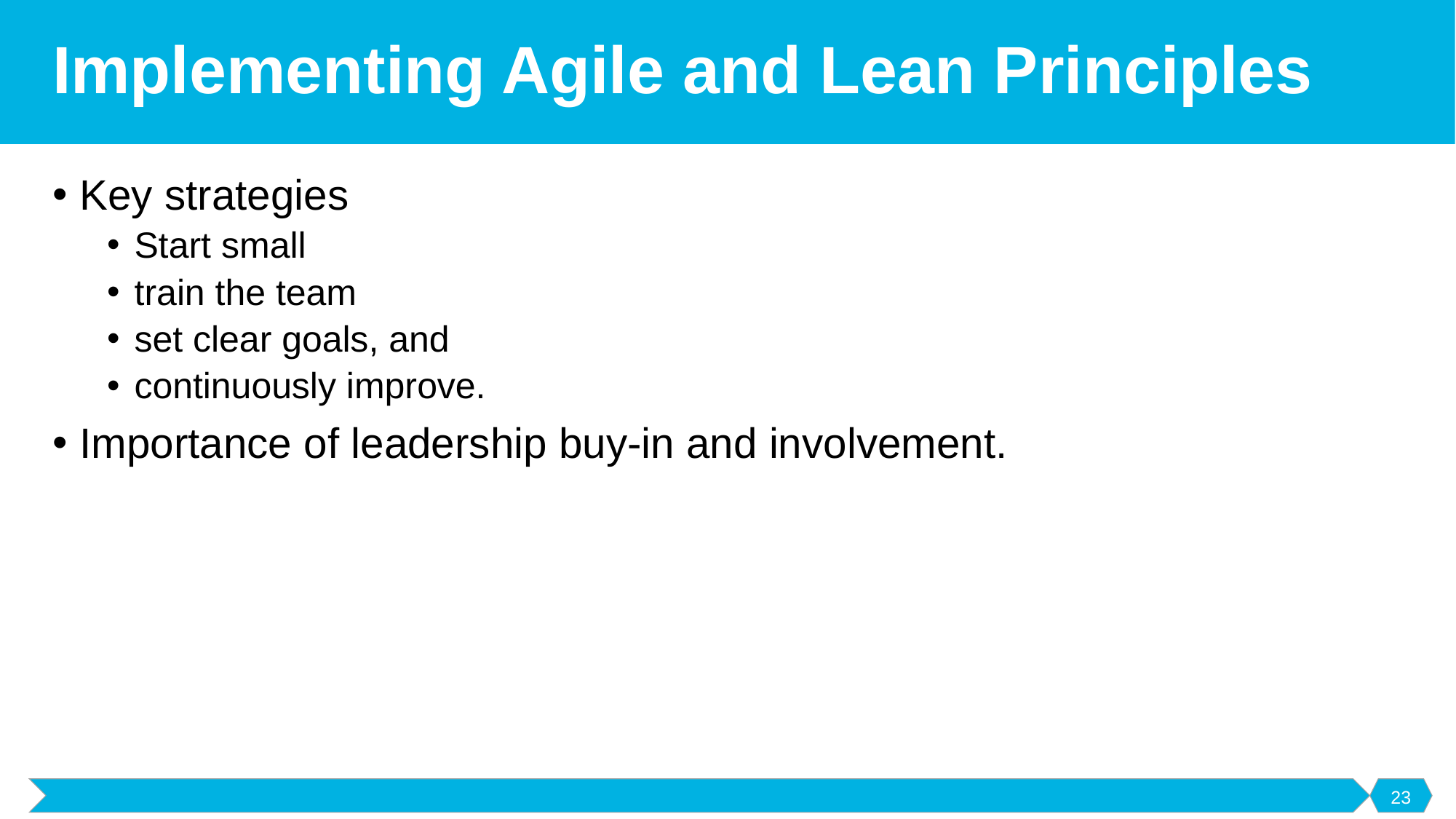

# Implementing Agile and Lean Principles
Key strategies
Start small
train the team
set clear goals, and
continuously improve.
Importance of leadership buy-in and involvement.
23